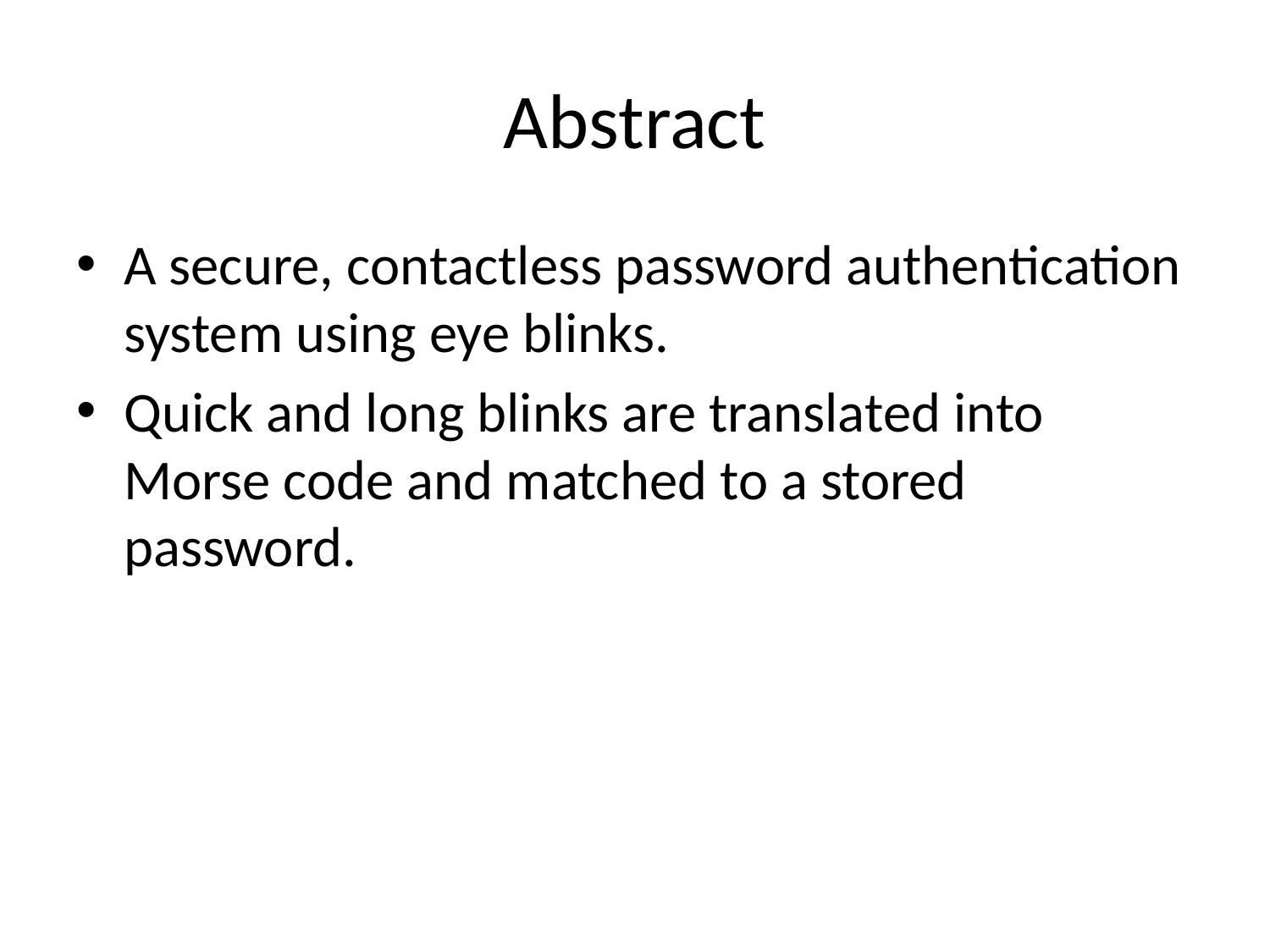

# Abstract
A secure, contactless password authentication system using eye blinks.
Quick and long blinks are translated into Morse code and matched to a stored password.